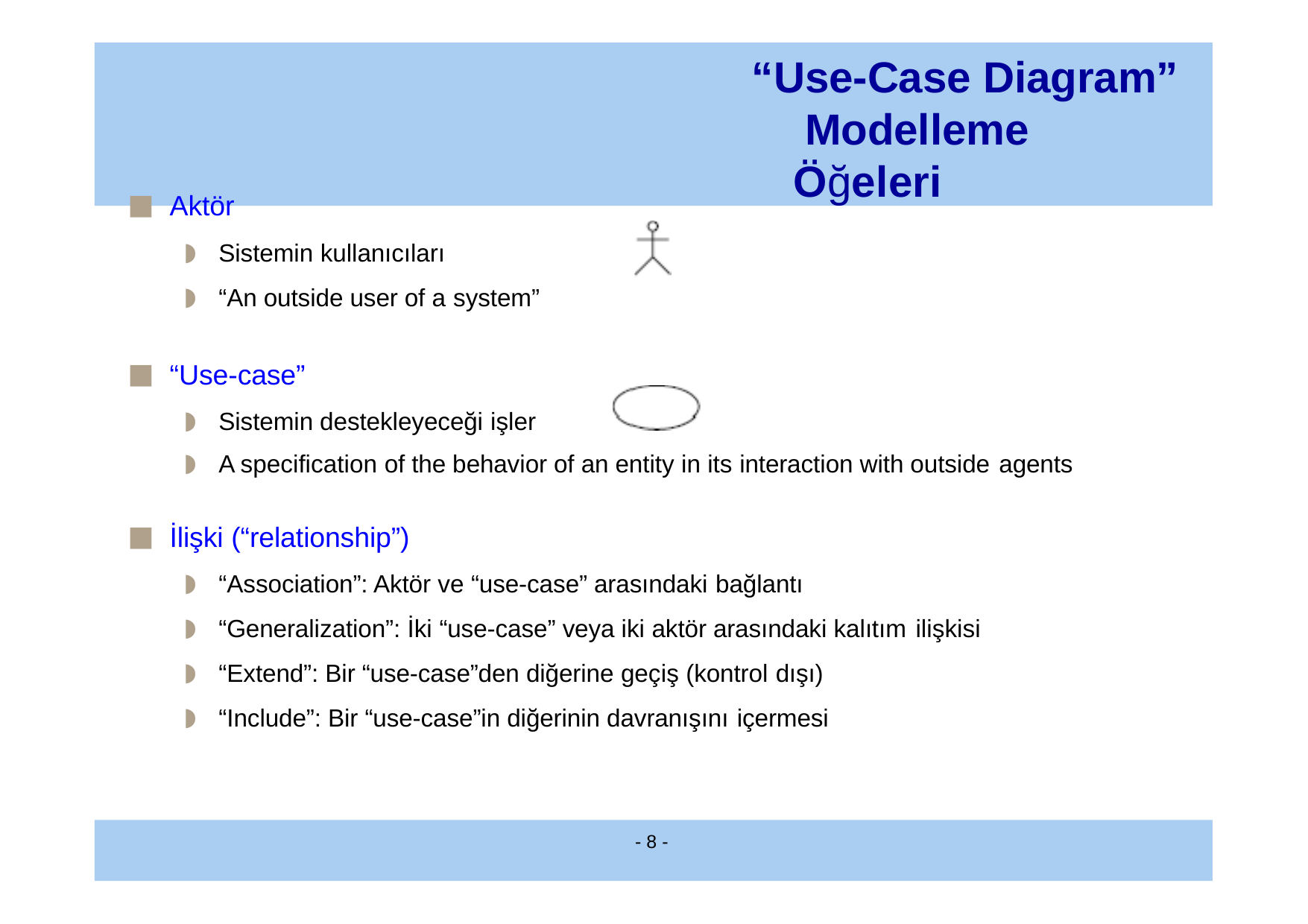

# “Use-Case Diagram”  Modelleme Öğeleri
Aktör
Sistemin kullanıcıları
“An outside user of a system”

“Use-case”
Sistemin destekleyeceği işler
A specification of the behavior of an entity in its interaction with outside agents

İlişki (“relationship”)
“Association”: Aktör ve “use-case” arasındaki bağlantı
“Generalization”: İki “use-case” veya iki aktör arasındaki kalıtım ilişkisi
“Extend”: Bir “use-case”den diğerine geçiş (kontrol dışı)
“Include”: Bir “use-case”in diğerinin davranışını içermesi

- 8 -